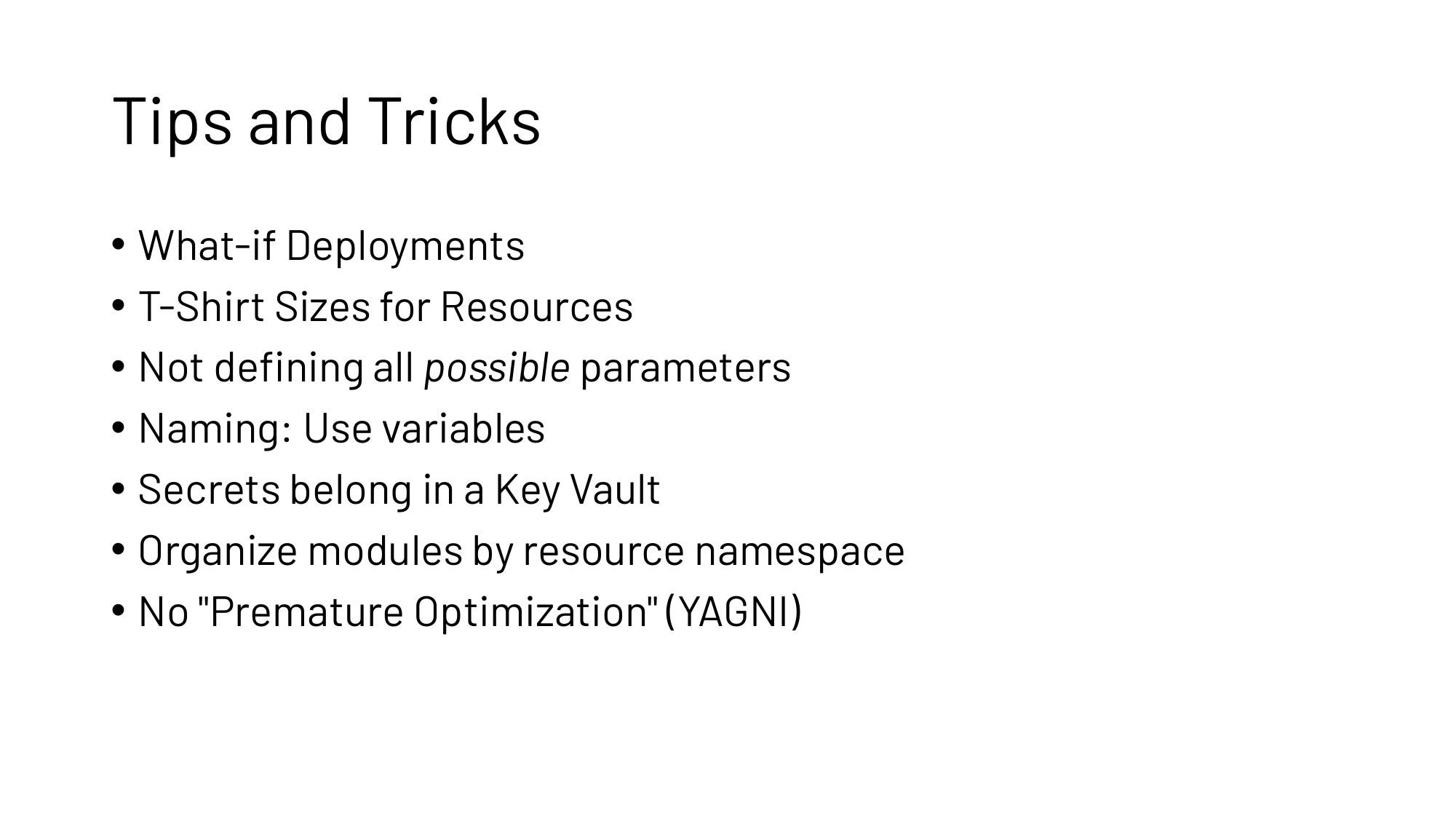

# Tips and Tricks
What-if Deployments
T-Shirt Sizes for Resources
Not defining all possible parameters
Naming: Use variables
Secrets belong in a Key Vault
Organize modules by resource namespace
No "Premature Optimization" (YAGNI)